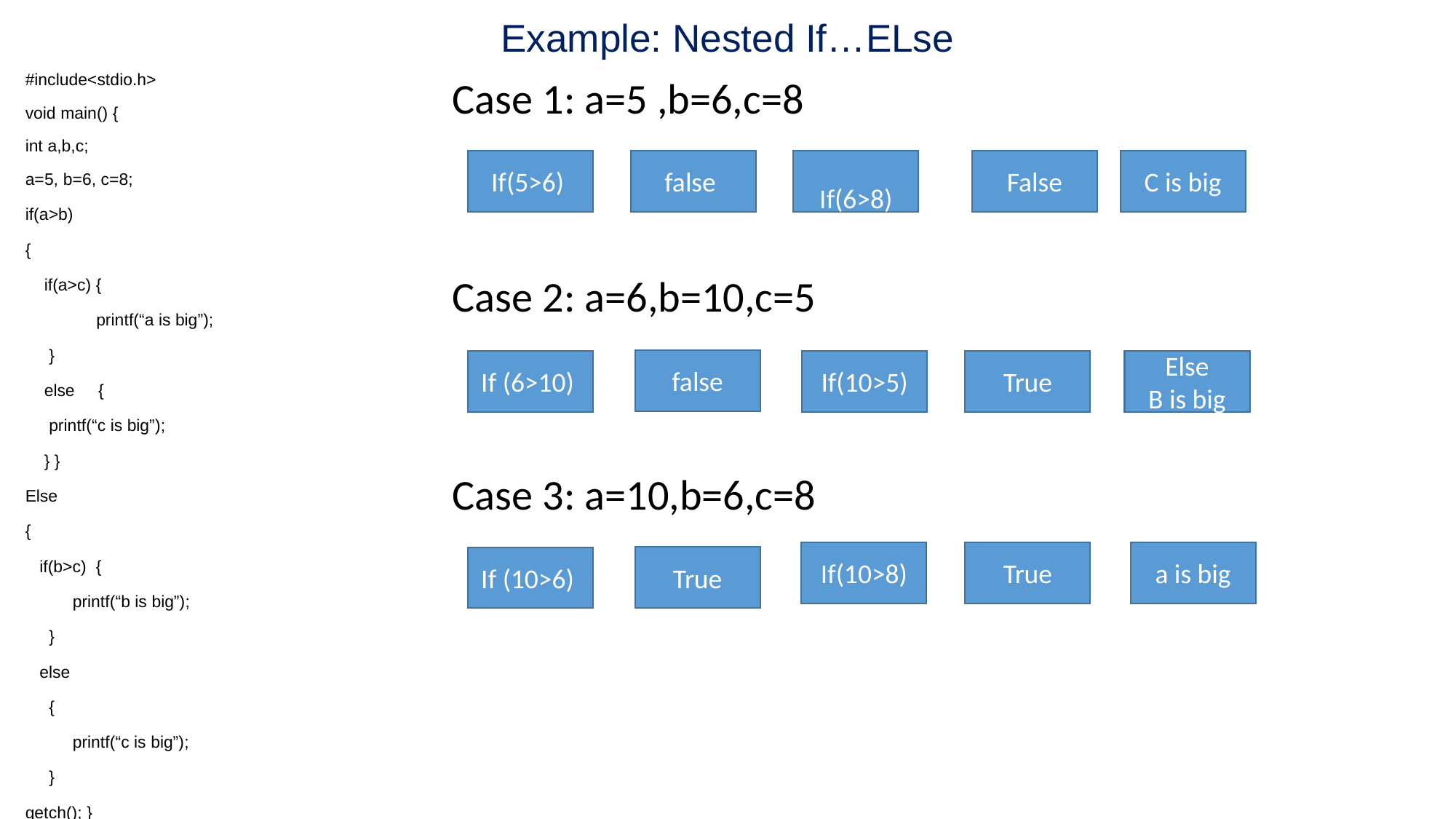

# Example: Nested If…ELse
Case 1: a=5 ,b=6,c=8

Case 2: a=6,b=10,c=5

Case 3: a=10,b=6,c=8

#include<stdio.h>
void main() {
int a,b,c;
a=5, b=6, c=8;
if(a>b)
{
    if(a>c) {
               printf(“a is big”);
     }
    else     {
     printf(“c is big”);
    } }
Else
{
   if(b>c)  {
          printf(“b is big”);
     }
   else
     {
          printf(“c is big”);
     }
getch(); }

If(5>6)
false

If(6>8)
False
C is big
false
If (6>10)
If(10>5)
True
Else
B is big
If(10>8)
True
a is big
True
If (10>6)